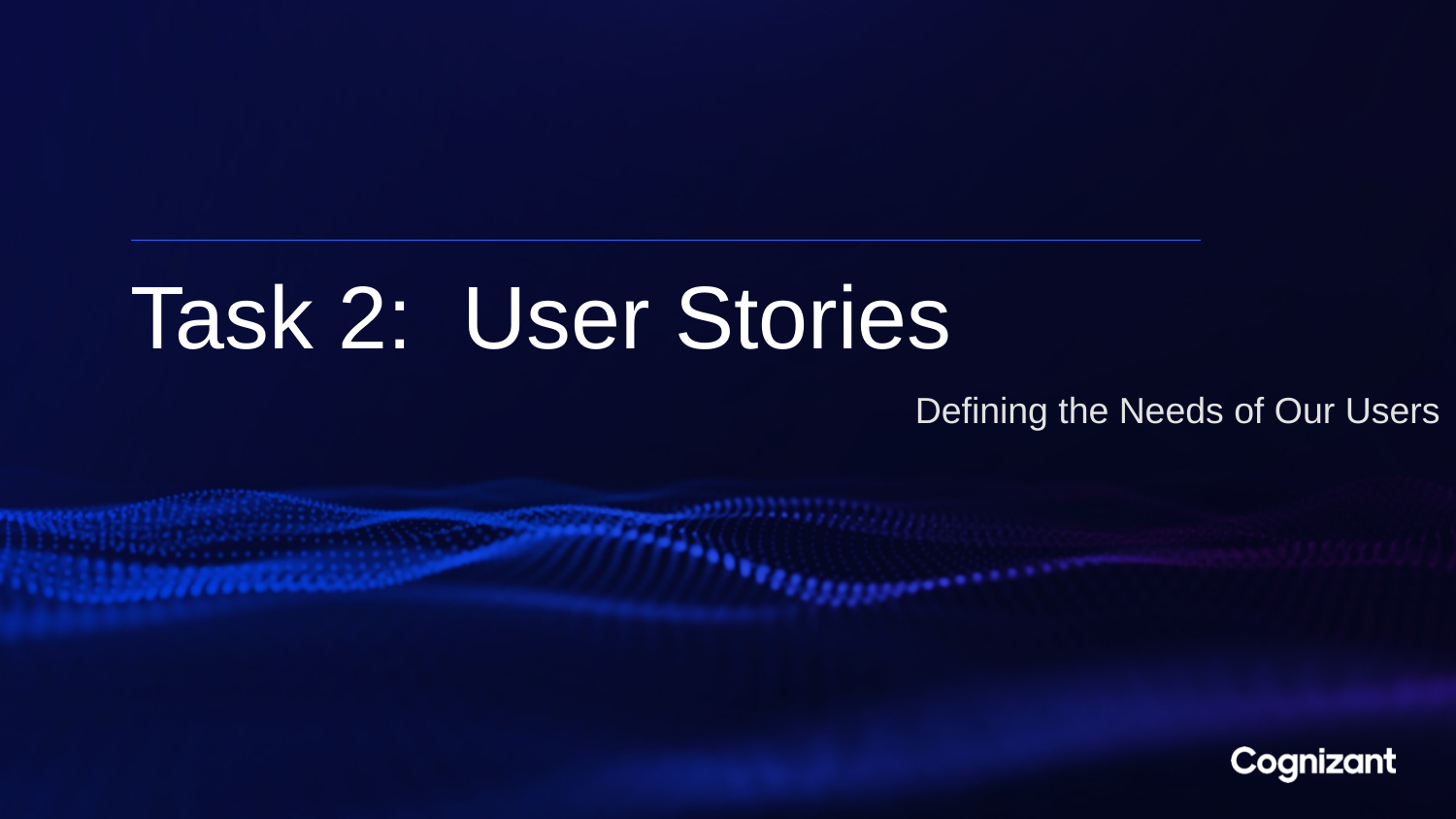

# Task 2:  User Stories
Defining the Needs of Our Users